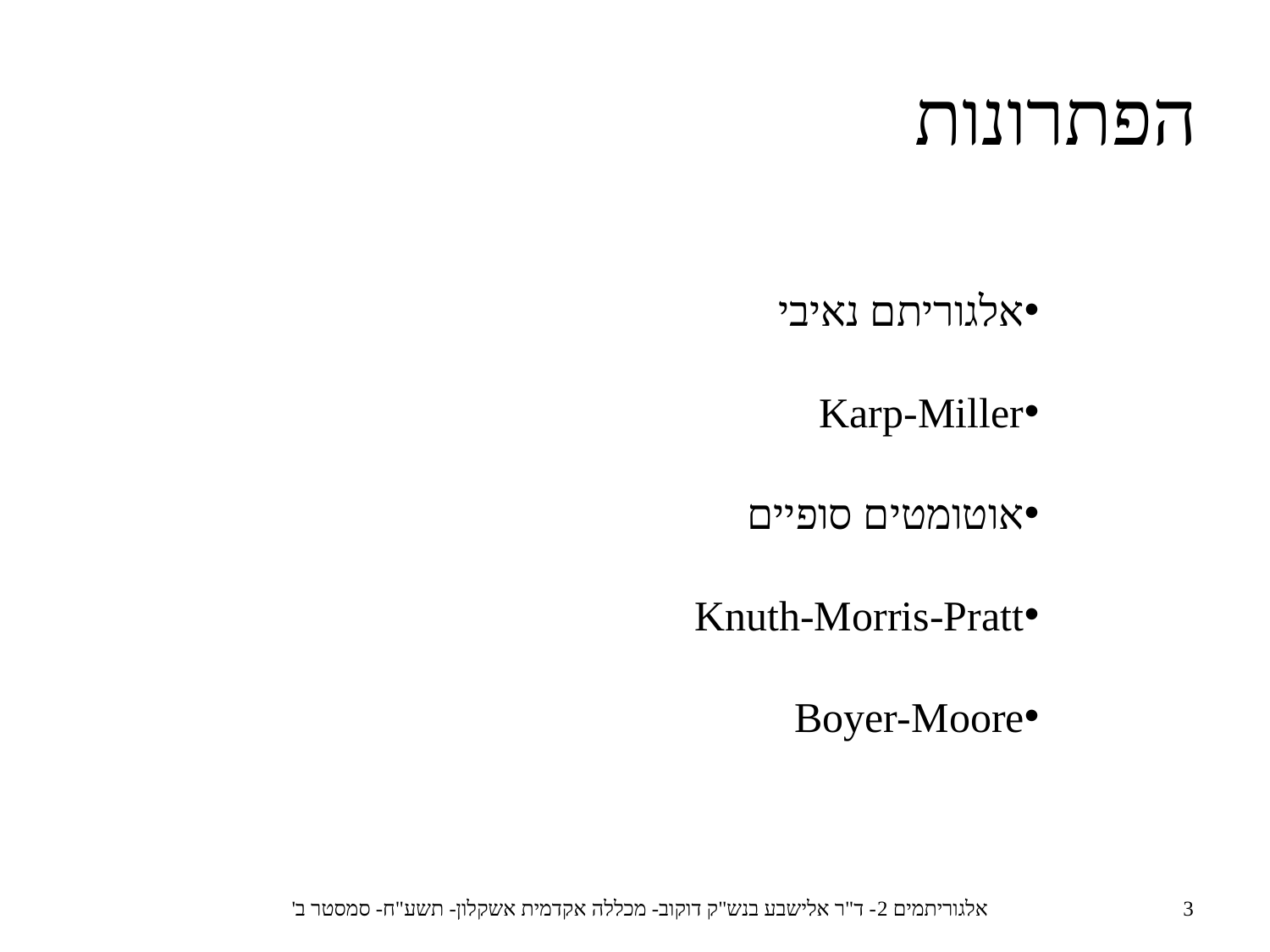

הפתרונות
אלגוריתם נאיבי

Karp-Miller

אוטומטים סופיים

Knuth-Morris-Pratt

Boyer-Moore
אלגוריתמים 2- ד"ר אלישבע בנש"ק דוקוב- מכללה אקדמית אשקלון- תשע"ח- סמסטר ב'
3